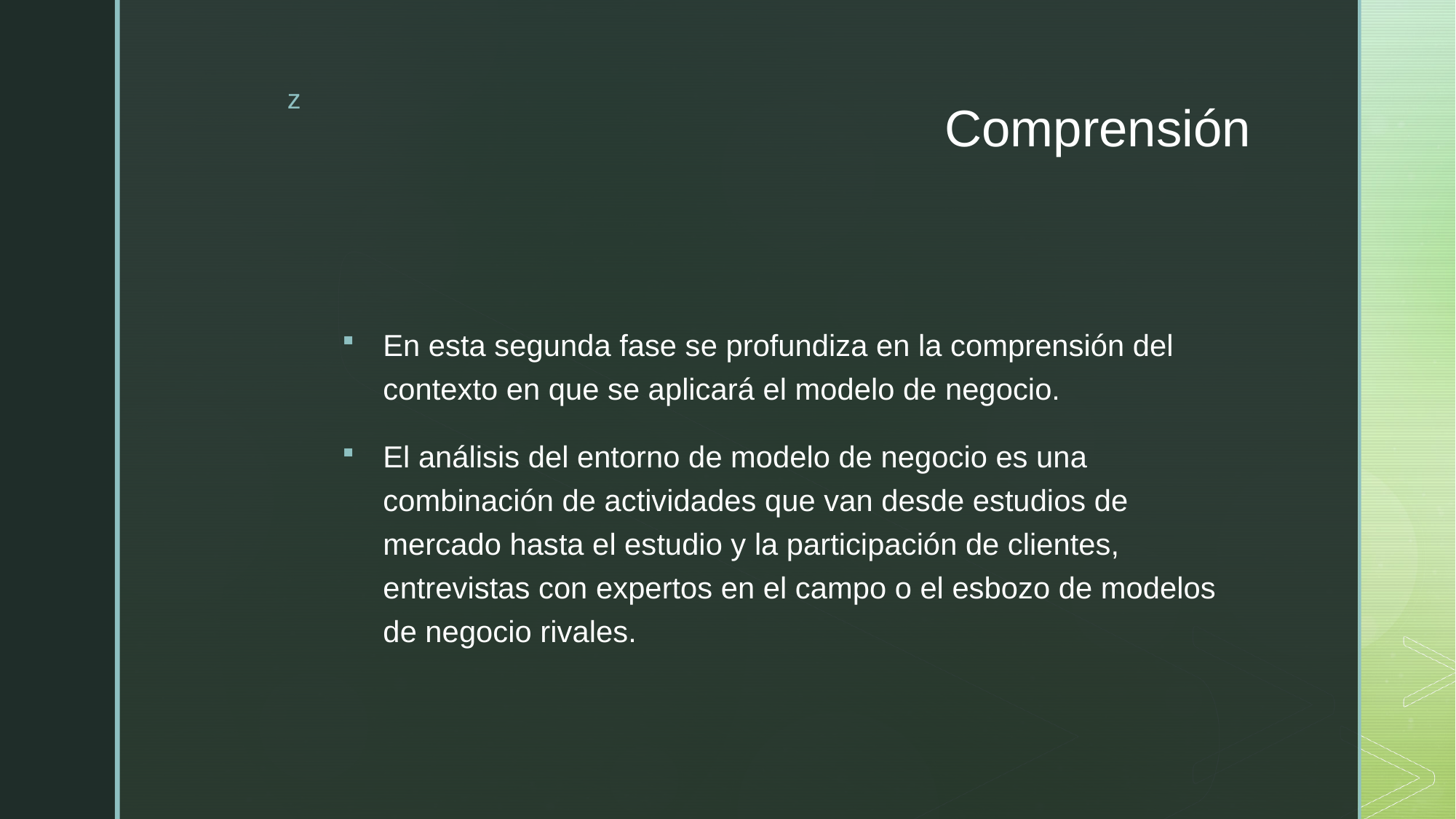

# Comprensión
En esta segunda fase se profundiza en la comprensión del contexto en que se aplicará el modelo de negocio.
El análisis del entorno de modelo de negocio es una combinación de actividades que van desde estudios de mercado hasta el estudio y la participación de clientes, entrevistas con expertos en el campo o el esbozo de modelos de negocio rivales.